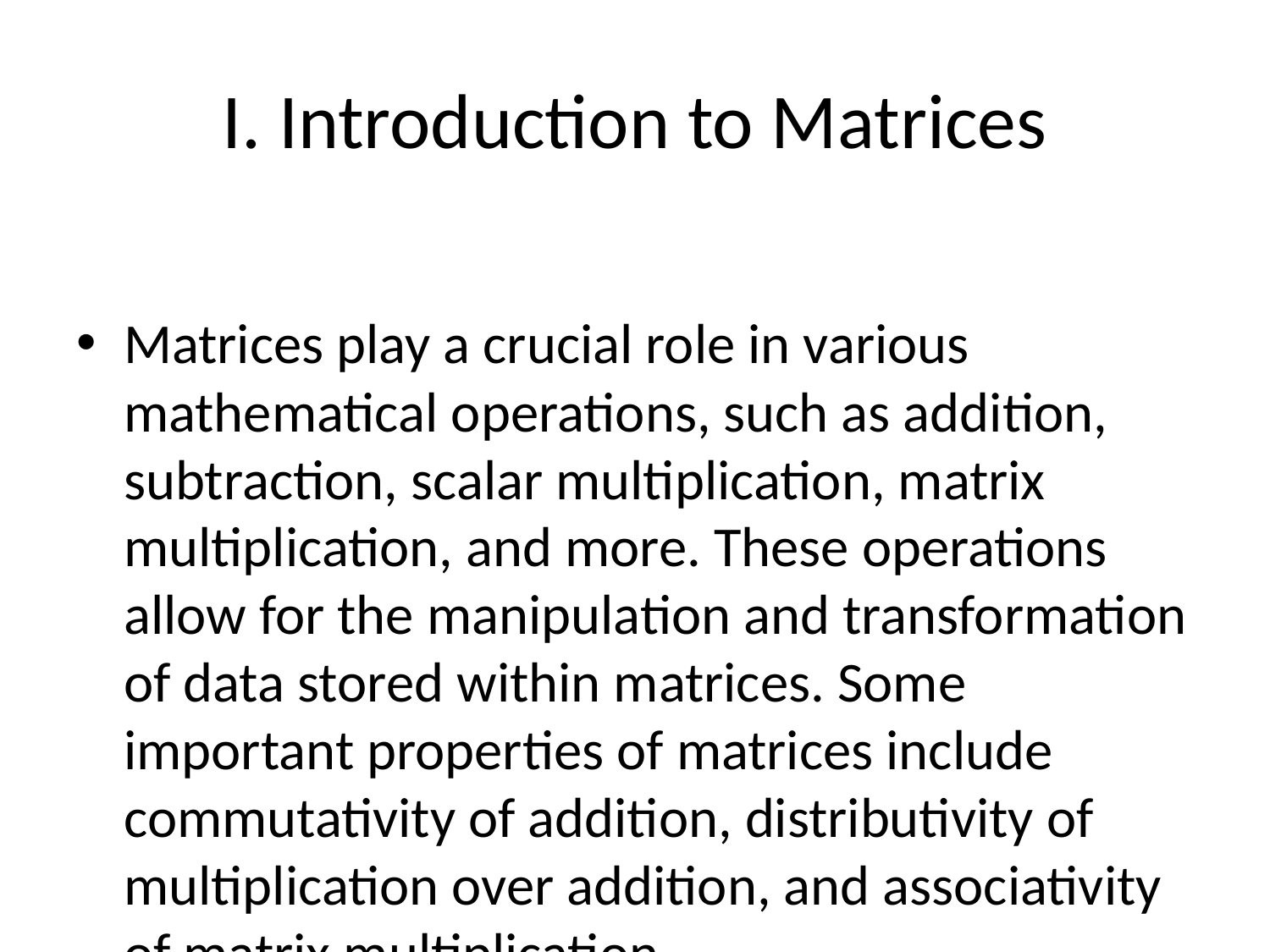

# I. Introduction to Matrices

Matrices play a crucial role in various mathematical operations, such as addition, subtraction, scalar multiplication, matrix multiplication, and more. These operations allow for the manipulation and transformation of data stored within matrices. Some important properties of matrices include commutativity of addition, distributivity of multiplication over addition, and associativity of matrix multiplication.